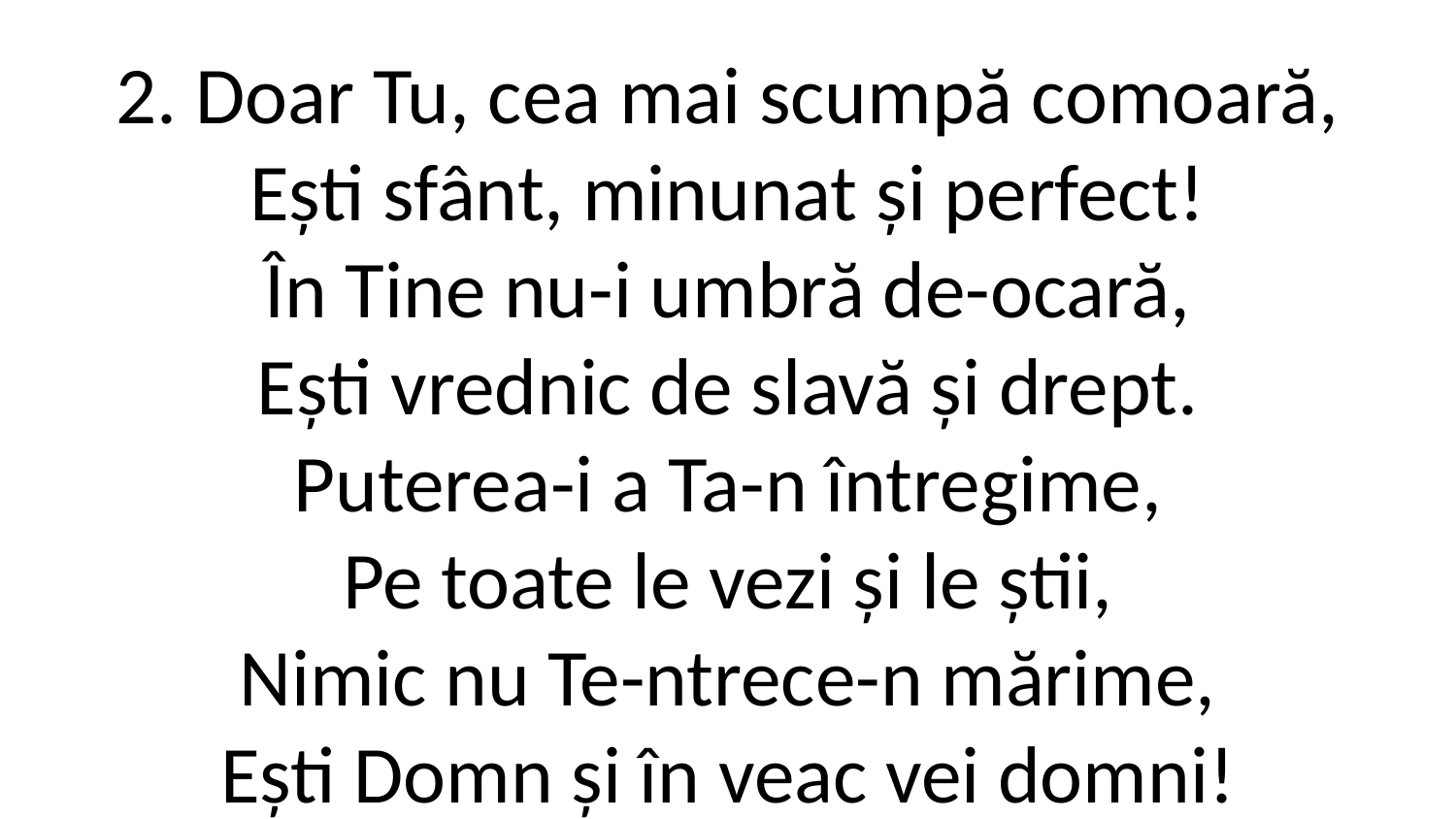

2. Doar Tu, cea mai scumpă comoară,
Ești sfânt, minunat și perfect!
În Tine nu-i umbră de-ocară,
Ești vrednic de slavă și drept.
Puterea-i a Ta-n întregime,
Pe toate le vezi și le știi,
Nimic nu Te-ntrece-n mărime,
Ești Domn și în veac vei domni!